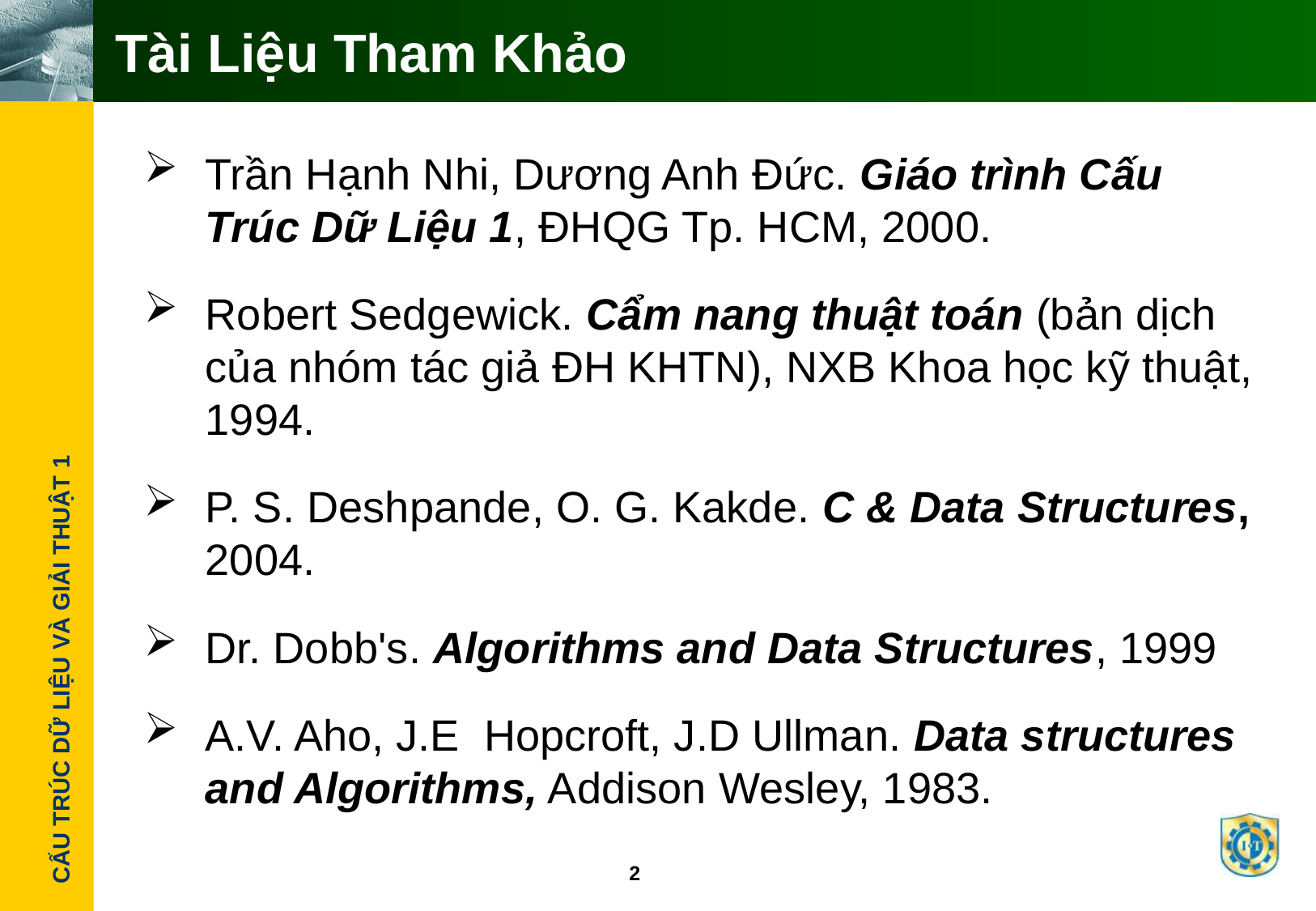

# Tài Liệu Tham Khảo
Trần Hạnh Nhi, Dương Anh Đức. Giáo trình Cấu Trúc Dữ Liệu 1, ĐHQG Tp. HCM, 2000.
Robert Sedgewick. Cẩm nang thuật toán (bản dịch của nhóm tác giả ĐH KHTN), NXB Khoa học kỹ thuật, 1994.
P. S. Deshpande, O. G. Kakde. C & Data Structures, 2004.
Dr. Dobb's. Algorithms and Data Structures, 1999
A.V. Aho, J.E  Hopcroft, J.D Ullman. Data structures and Algorithms, Addison Wesley, 1983.